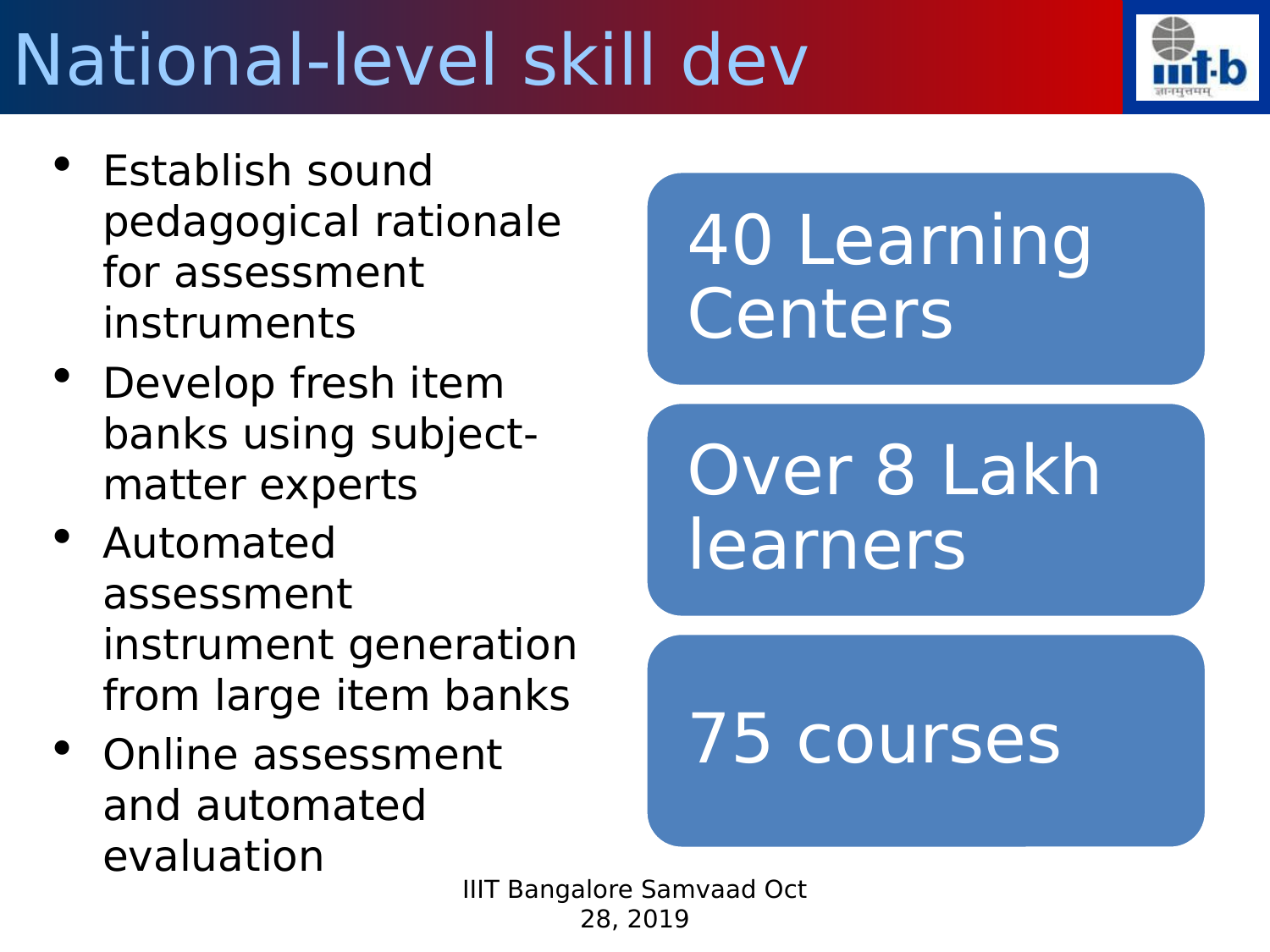

National-level skill dev
Establish sound pedagogical rationale for assessment instruments
Develop fresh item banks using subject-matter experts
Automated assessment instrument generation from large item banks
Online assessment and automated evaluation
40 Learning Centers
Over 8 Lakh learners
75 courses
IIIT Bangalore Samvaad Oct 28, 2019